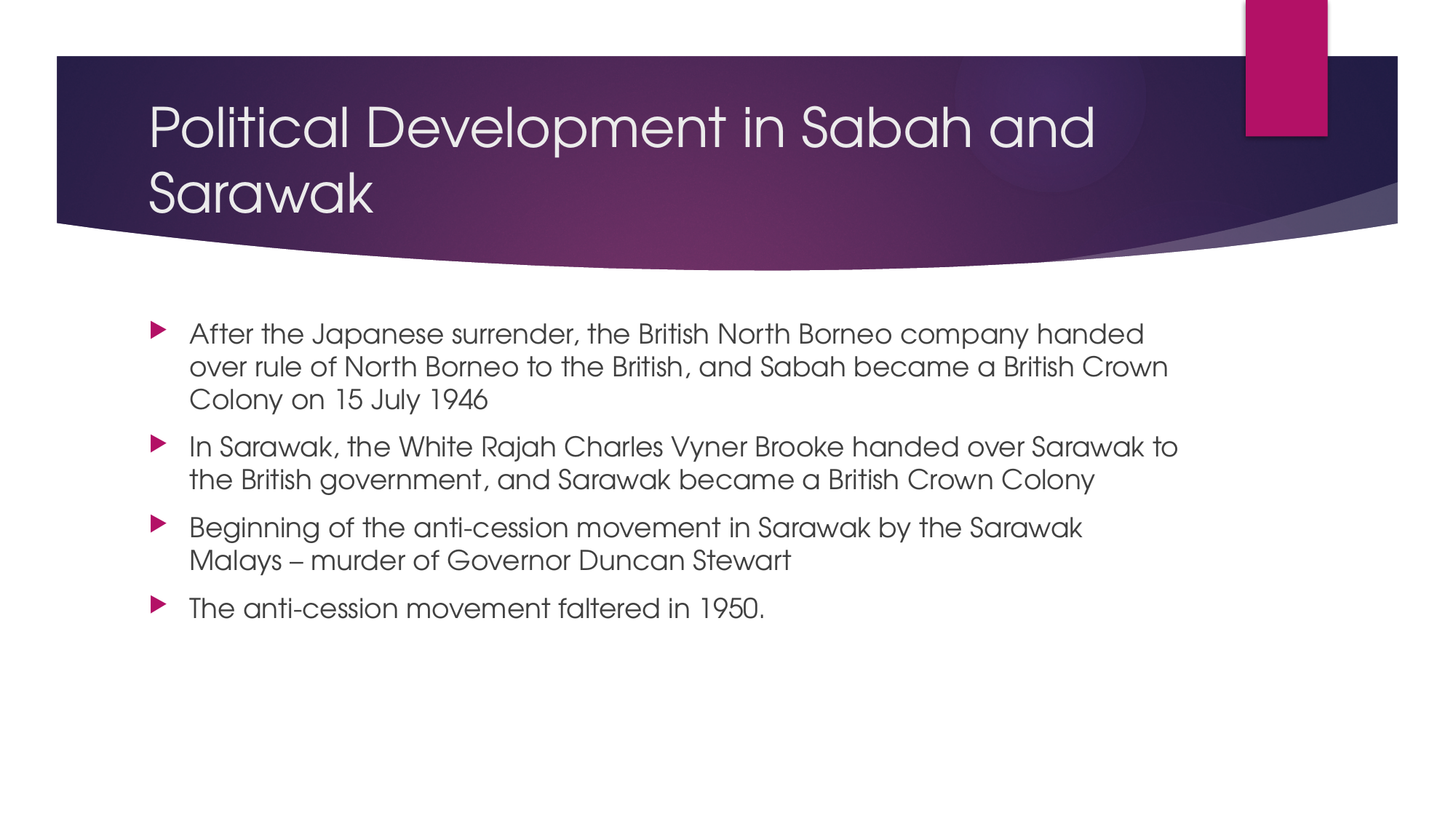

# Political Development in Sabah and Sarawak
After the Japanese surrender, the British North Borneo company handed over rule of North Borneo to the British, and Sabah became a British Crown Colony on 15 July 1946
In Sarawak, the White Rajah Charles Vyner Brooke handed over Sarawak to the British government, and Sarawak became a British Crown Colony
Beginning of the anti-cession movement in Sarawak by the Sarawak Malays – murder of Governor Duncan Stewart
The anti-cession movement faltered in 1950.